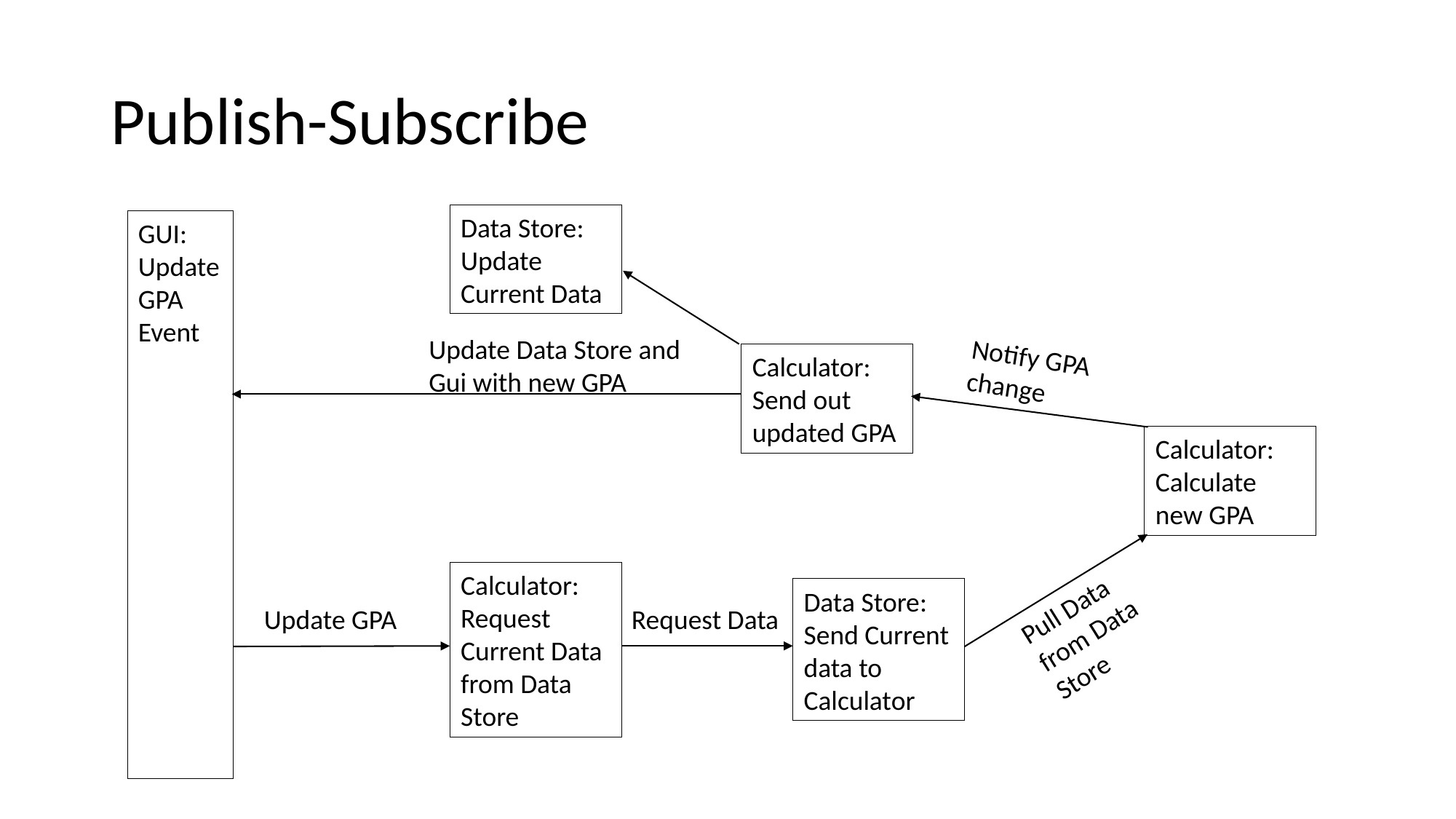

# Publish-Subscribe
Data Store:
Update Current Data
GUI:
Update
GPA
Event

Update Data Store and Gui with new GPA
Notify GPA change
Calculator:
Send out updated GPA
Calculator:
Calculate new GPA
Calculator:
Request Current Data from Data Store
Pull Data from Data Store
Data Store:
Send Current data to Calculator
Update GPA
Request Data